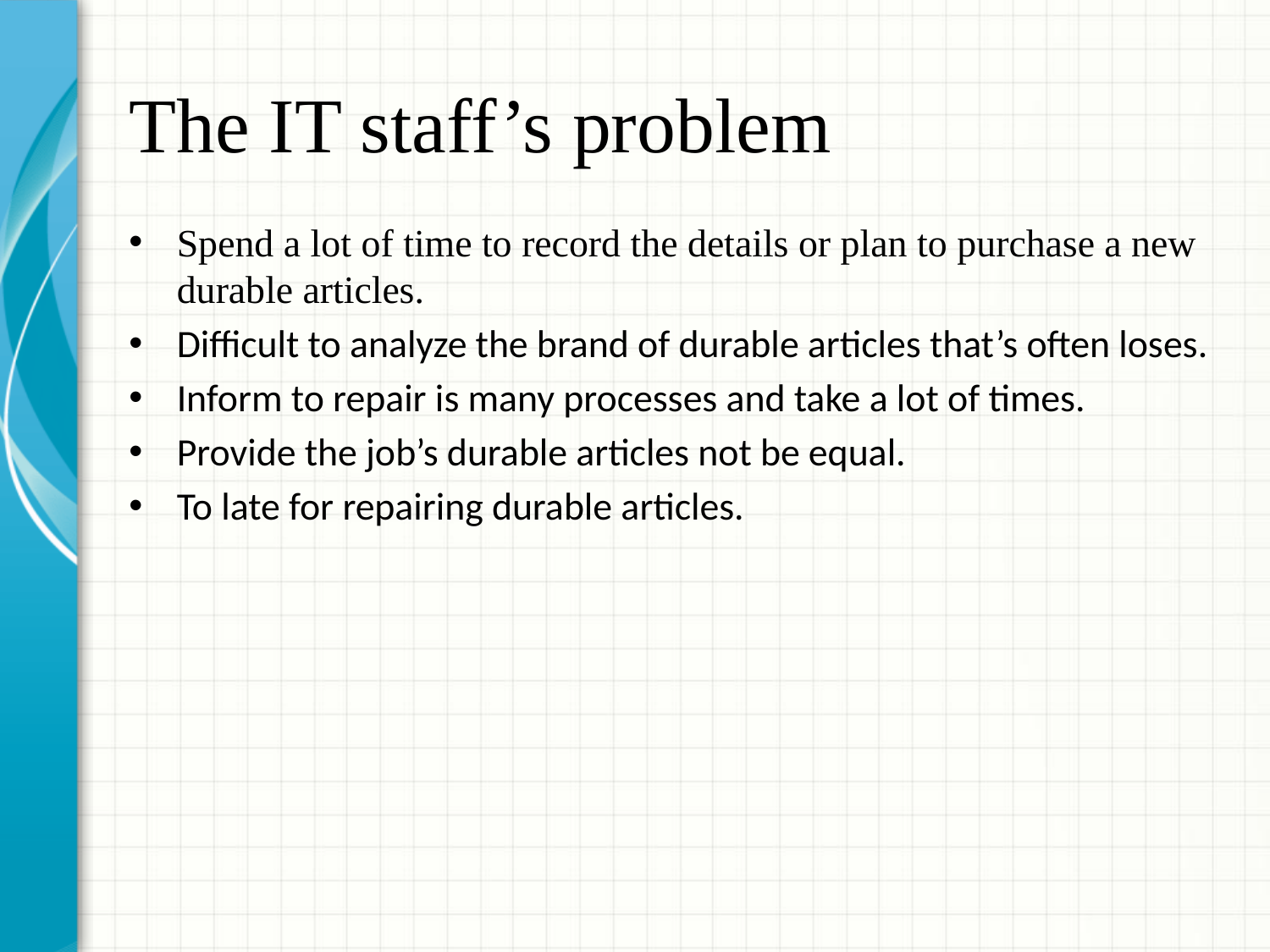

# The IT staff’s problem
Spend a lot of time to record the details or plan to purchase a new durable articles.
Difficult to analyze the brand of durable articles that’s often loses.
Inform to repair is many processes and take a lot of times.
Provide the job’s durable articles not be equal.
To late for repairing durable articles.